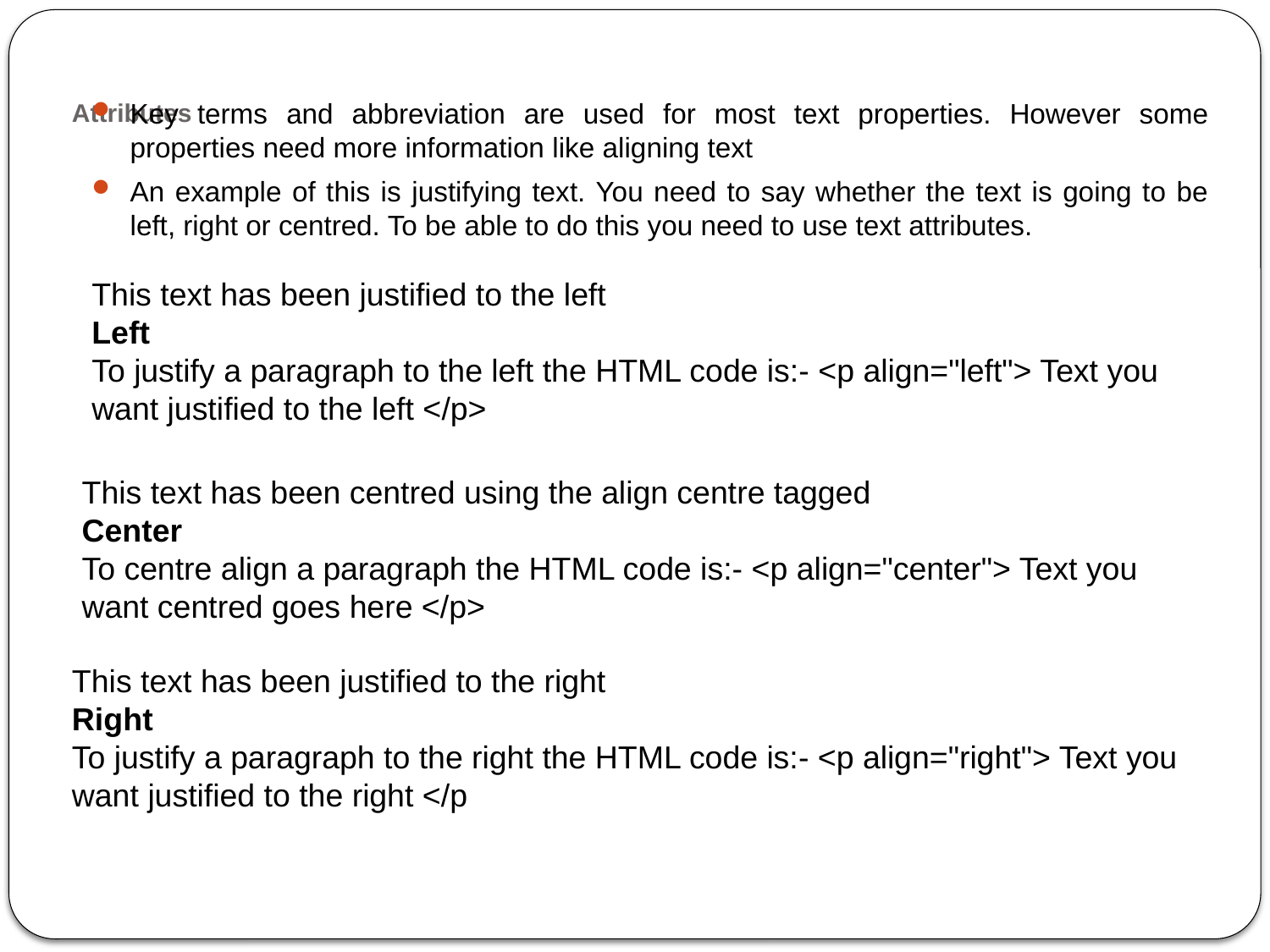

# Attributes
Key terms and abbreviation are used for most text properties. However some properties need more information like aligning text
An example of this is justifying text. You need to say whether the text is going to be left, right or centred. To be able to do this you need to use text attributes.

This text has been justified to the left
Left
To justify a paragraph to the left the HTML code is:- <p align="left"> Text you want justified to the left </p>
This text has been centred using the align centre tagged
Center
To centre align a paragraph the HTML code is:- <p align="center"> Text you want centred goes here </p>

This text has been justified to the right
Right
To justify a paragraph to the right the HTML code is:- <p align="right"> Text you want justified to the right </p